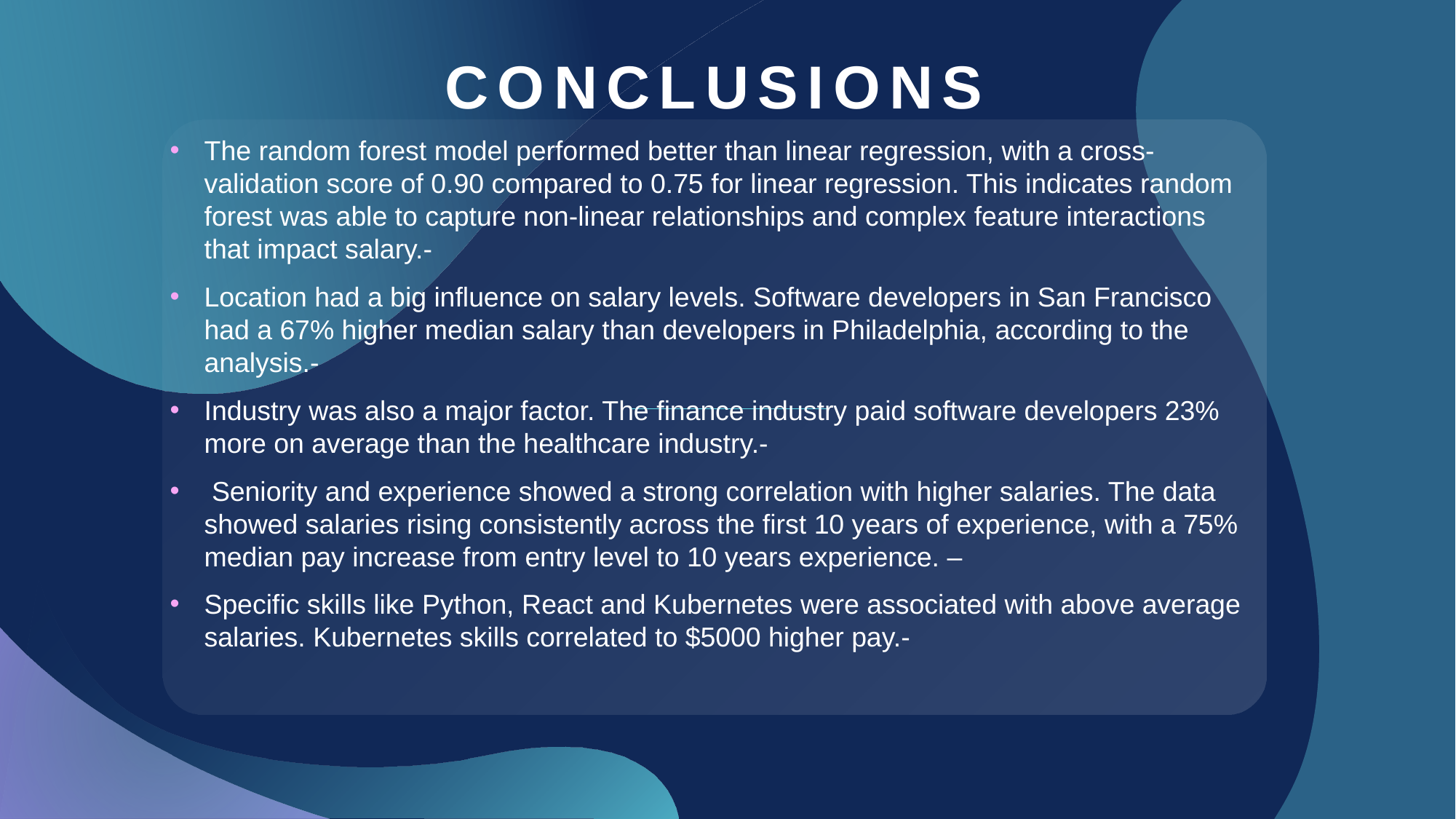

# Conclusions
The random forest model performed better than linear regression, with a cross-validation score of 0.90 compared to 0.75 for linear regression. This indicates random forest was able to capture non-linear relationships and complex feature interactions that impact salary.-
Location had a big influence on salary levels. Software developers in San Francisco had a 67% higher median salary than developers in Philadelphia, according to the analysis.-
Industry was also a major factor. The finance industry paid software developers 23% more on average than the healthcare industry.-
 Seniority and experience showed a strong correlation with higher salaries. The data showed salaries rising consistently across the first 10 years of experience, with a 75% median pay increase from entry level to 10 years experience. –
Specific skills like Python, React and Kubernetes were associated with above average salaries. Kubernetes skills correlated to $5000 higher pay.-